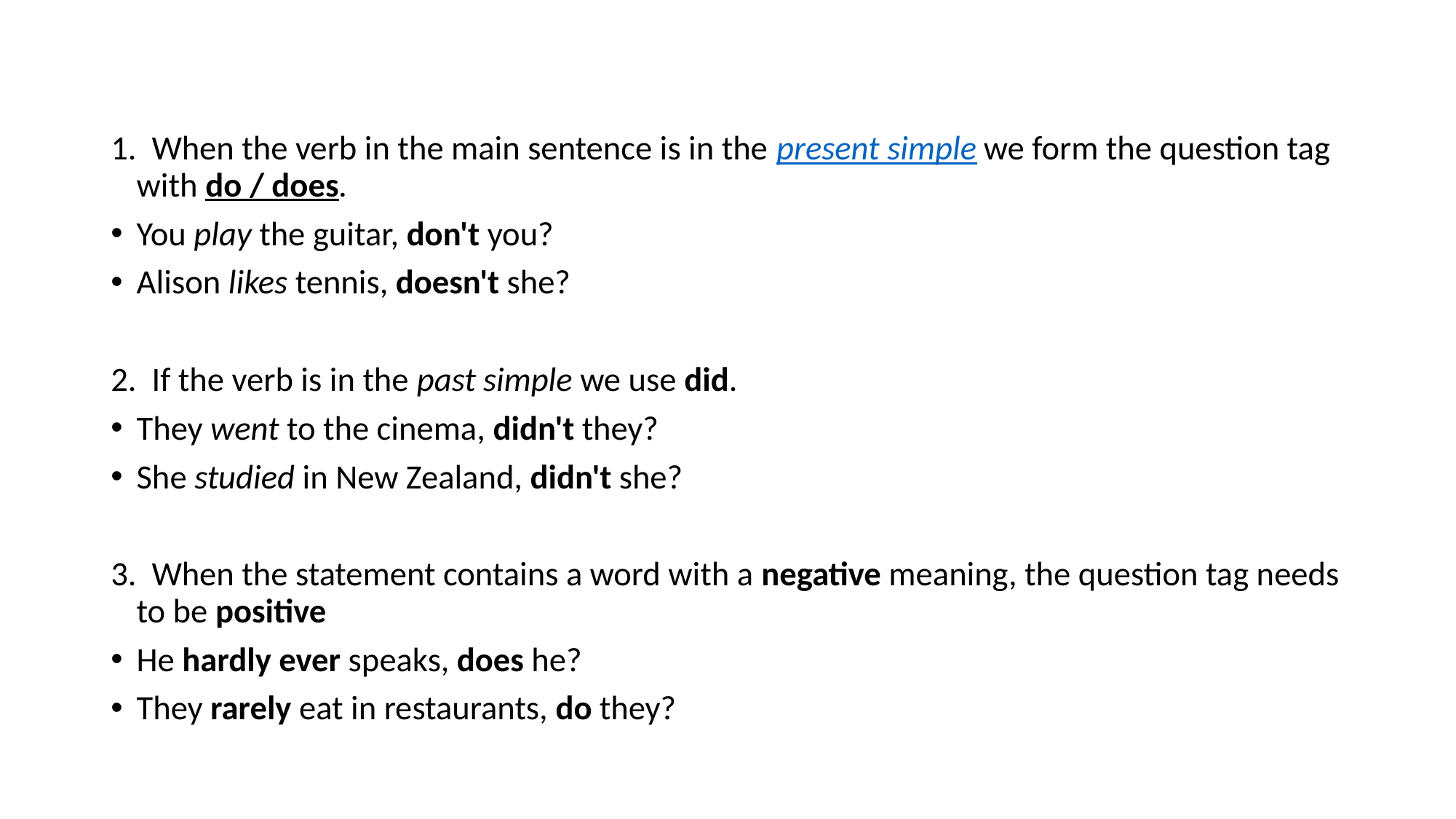

1.  When the verb in the main sentence is in the present simple we form the question tag with do / does.
You play the guitar, don't you?
Alison likes tennis, doesn't she?

2.  If the verb is in the past simple we use did.
They went to the cinema, didn't they?
She studied in New Zealand, didn't she?

3.  When the statement contains a word with a negative meaning, the question tag needs to be positive
He hardly ever speaks, does he?
They rarely eat in restaurants, do they?